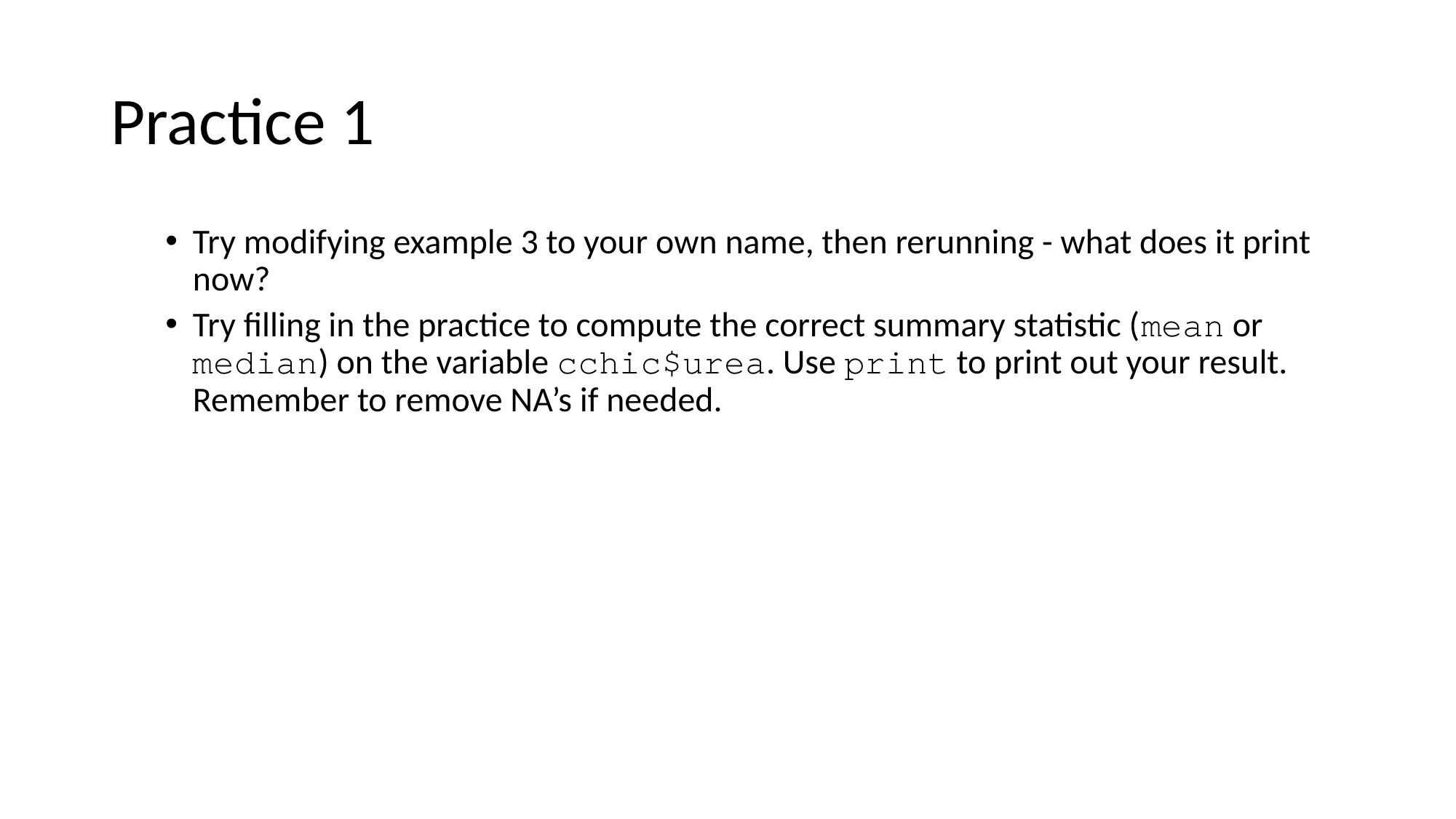

# Practice 1
Try modifying example 3 to your own name, then rerunning - what does it print now?
Try filling in the practice to compute the correct summary statistic (mean or median) on the variable cchic$urea. Use print to print out your result. Remember to remove NA’s if needed.